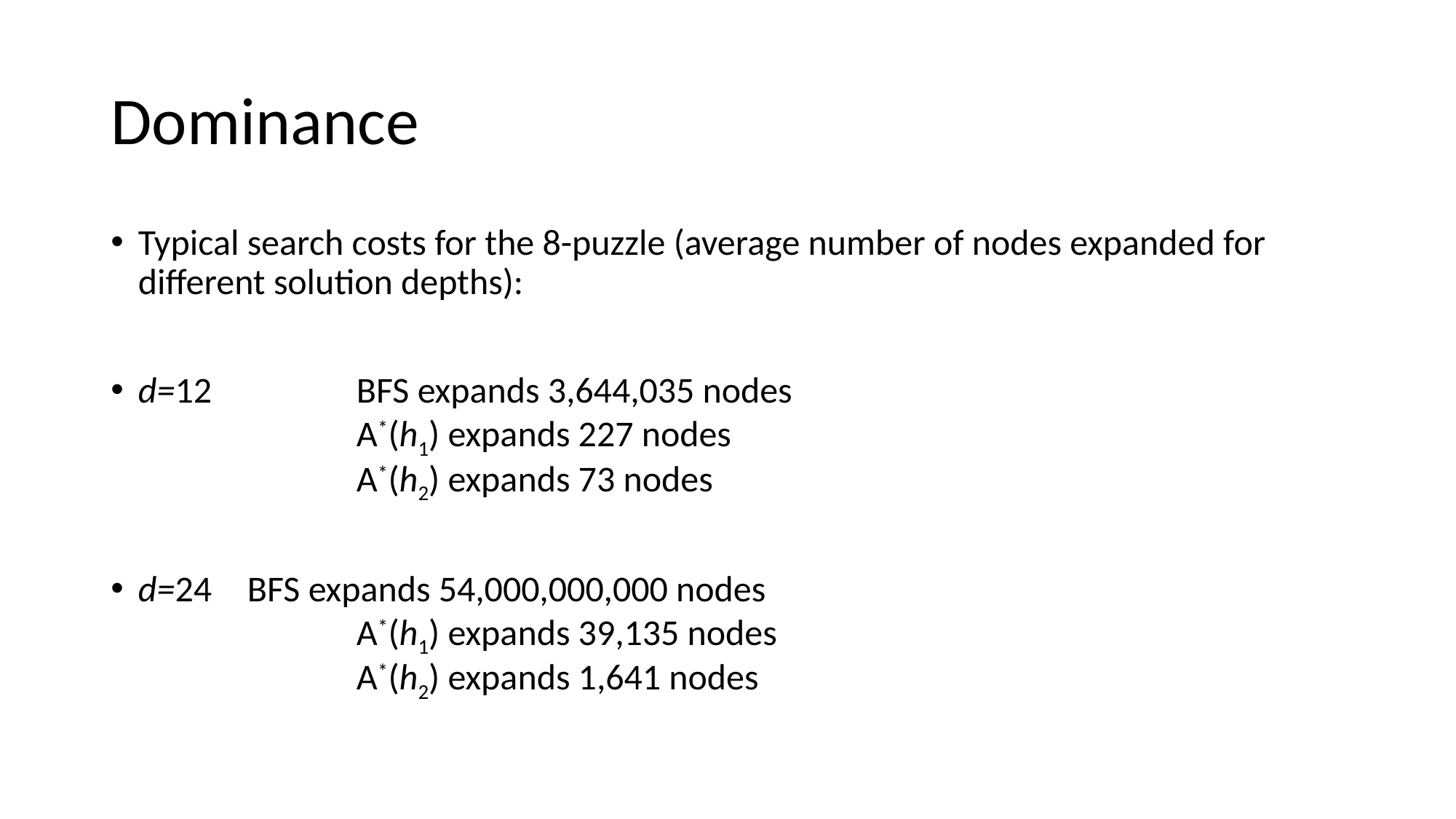

# Dominance
Typical search costs for the 8-puzzle (average number of nodes expanded for different solution depths):

d=12		BFS expands 3,644,035 nodes
		A*(h1) expands 227 nodes
		A*(h2) expands 73 nodes

d=24 	BFS expands 54,000,000,000 nodes
		A*(h1) expands 39,135 nodes
		A*(h2) expands 1,641 nodes